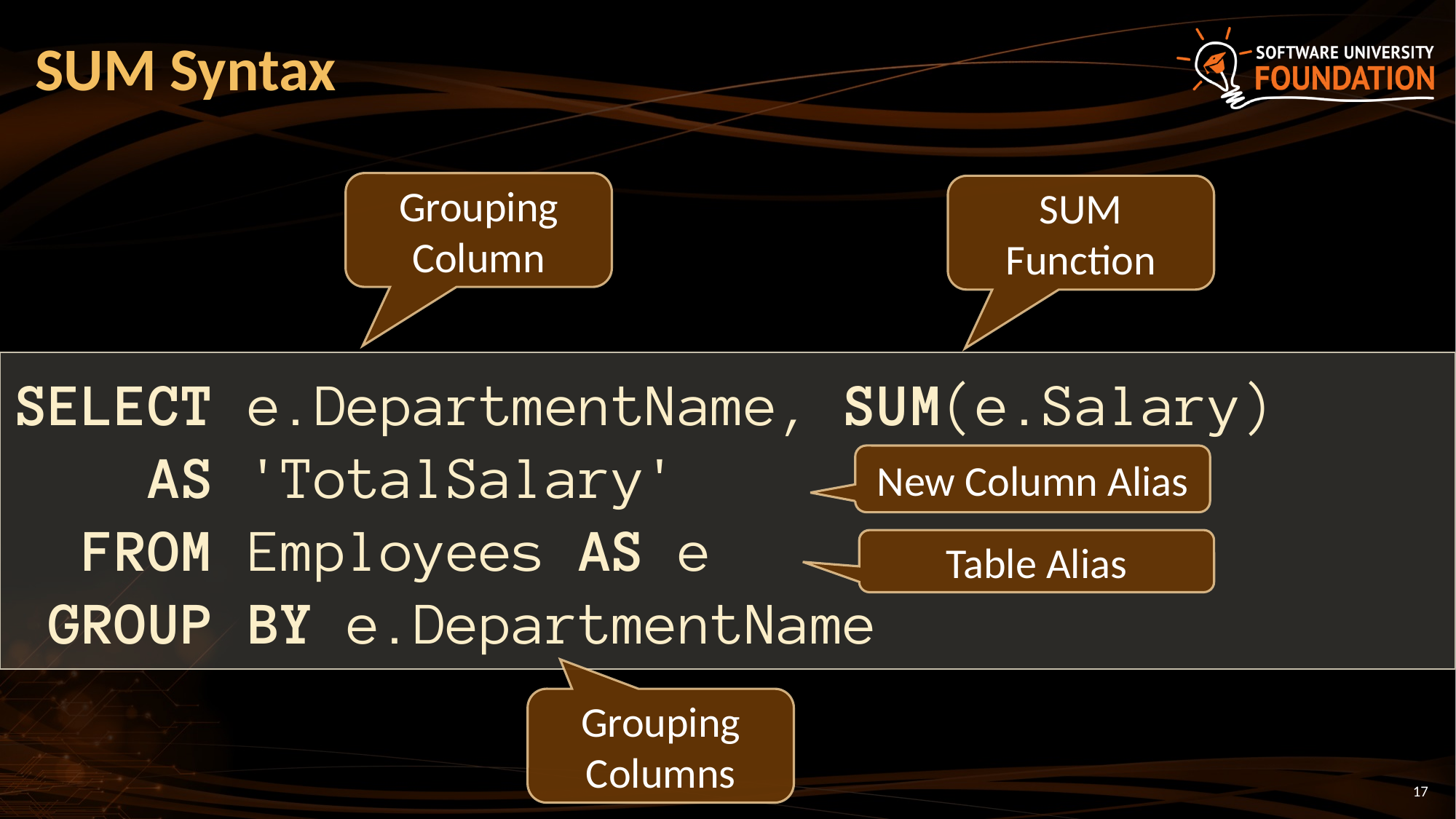

# SUM Syntax
Grouping Column
SUM
Function
SELECT e.DepartmentName, SUM(e.Salary)
    AS 'TotalSalary'
  FROM Employees AS e
 GROUP BY e.DepartmentName
New Column Alias
Table Alias
Grouping Columns
17